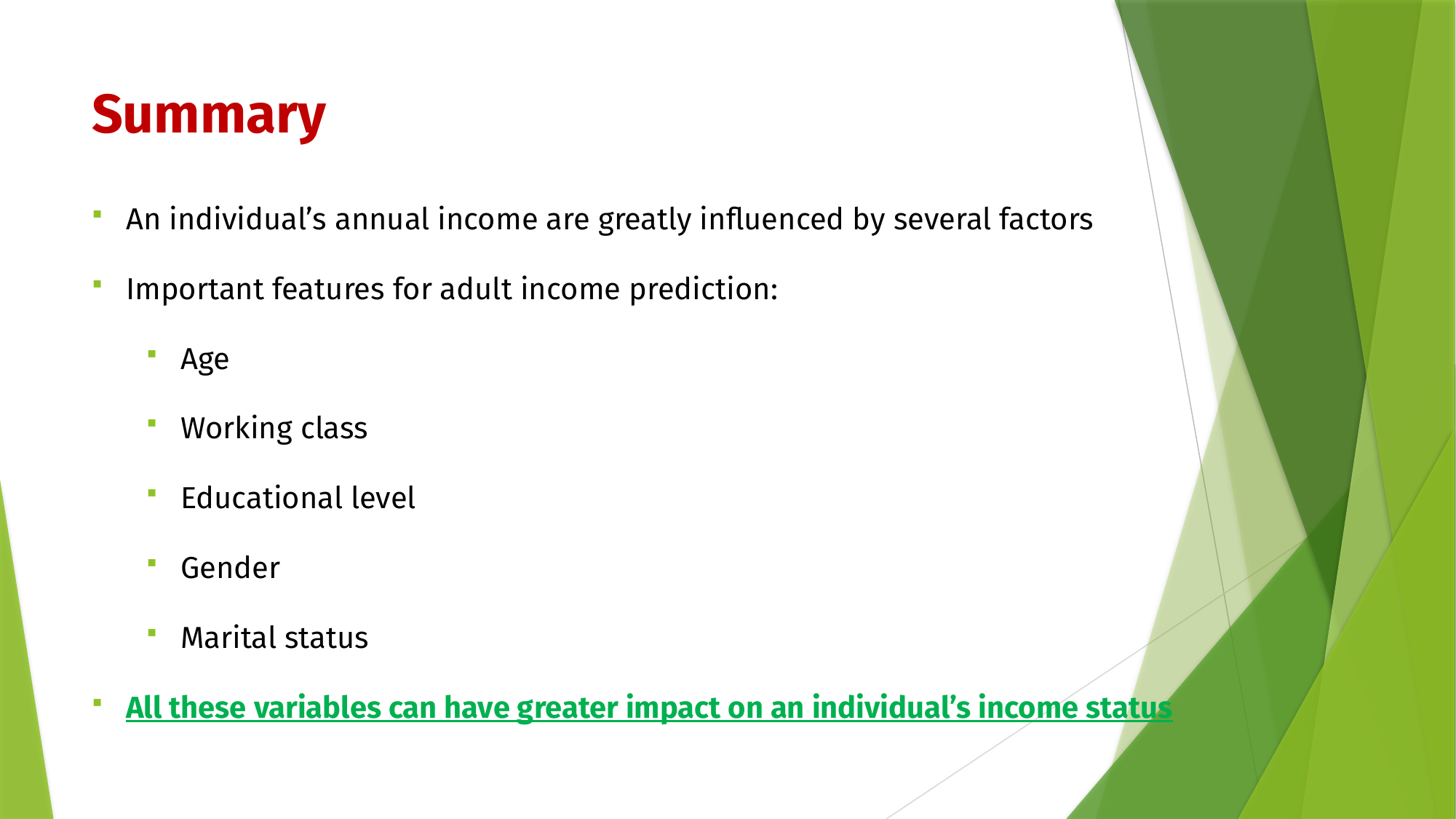

# Summary
An individual’s annual income are greatly influenced by several factors
Important features for adult income prediction:
Age
Working class
Educational level
Gender
Marital status
All these variables can have greater impact on an individual’s income status